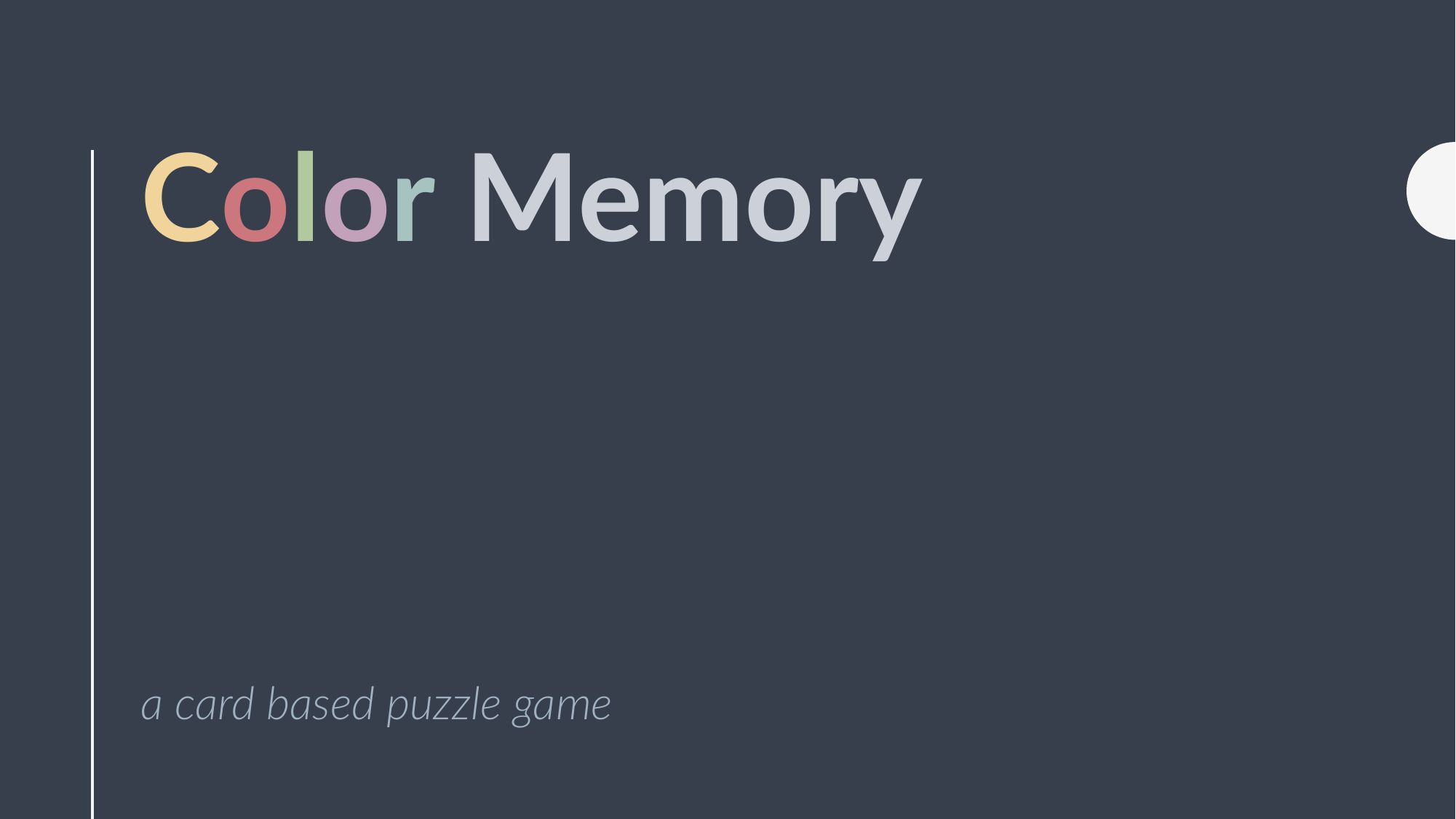

# Color Memory
a card based puzzle game